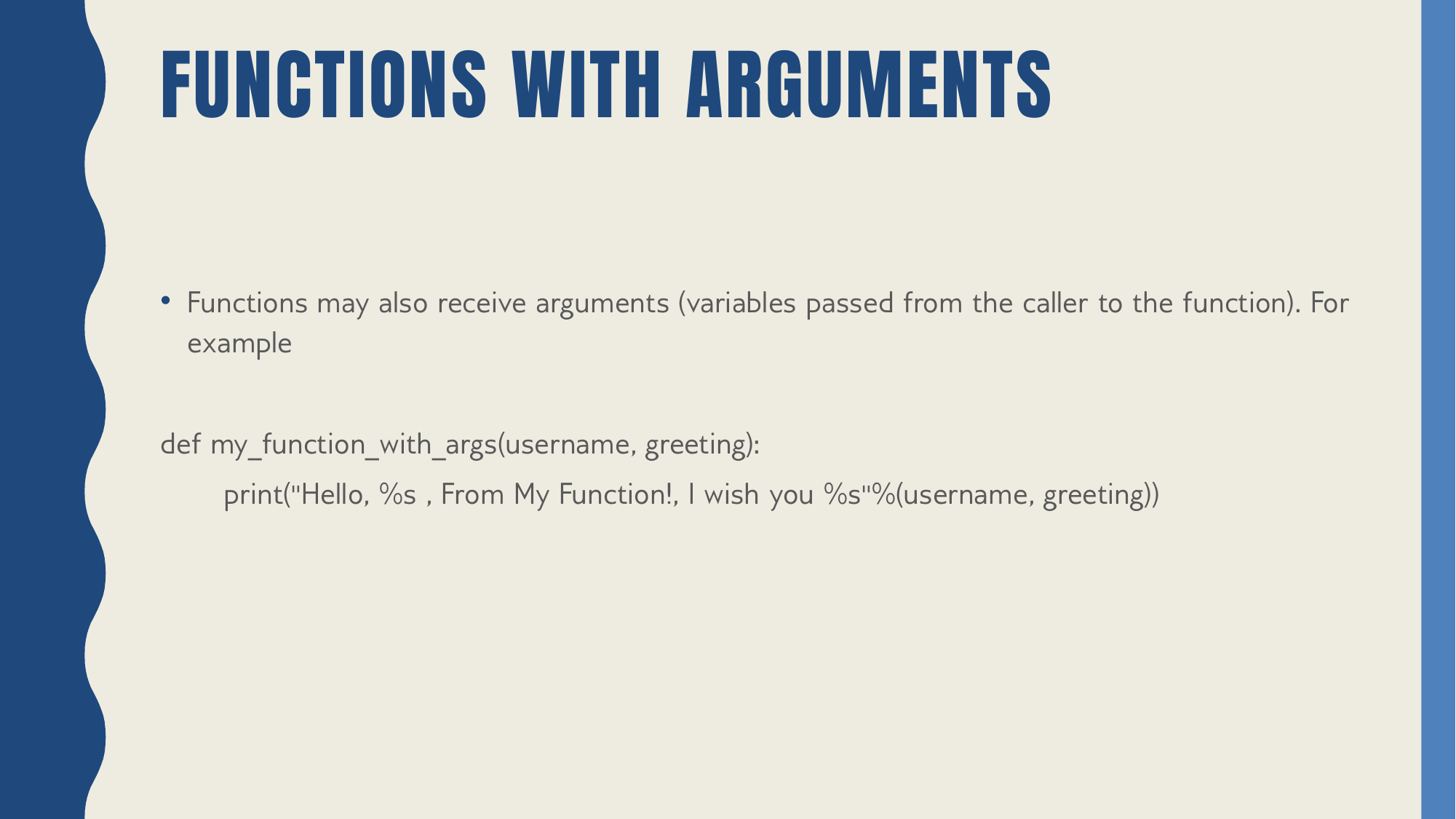

# Functions with arguments
Functions may also receive arguments (variables passed from the caller to the function). For example

def my_function_with_args(username, greeting):
       print("Hello, %s , From My Function!, I wish you %s"%(username, greeting))